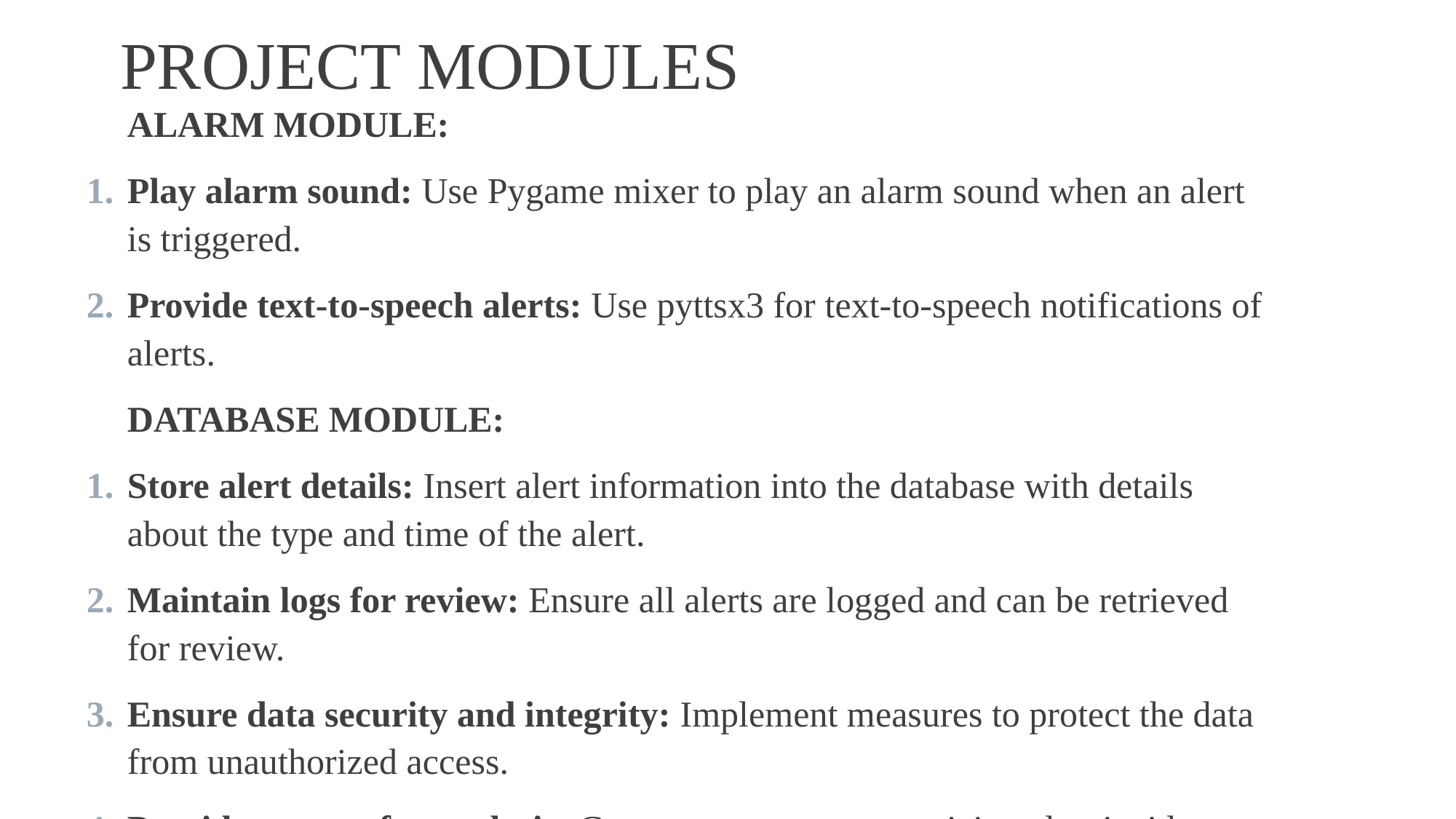

# PROJECT MODULES
ALARM MODULE:
Play alarm sound: Use Pygame mixer to play an alarm sound when an alert is triggered.
Provide text-to-speech alerts: Use pyttsx3 for text-to-speech notifications of alerts.
DATABASE MODULE:
Store alert details: Insert alert information into the database with details about the type and time of the alert.
Maintain logs for review: Ensure all alerts are logged and can be retrieved for review.
Ensure data security and integrity: Implement measures to protect the data from unauthorized access.
Provide reports for analysis: Generate reports summarizing alert incidents over a specified period.